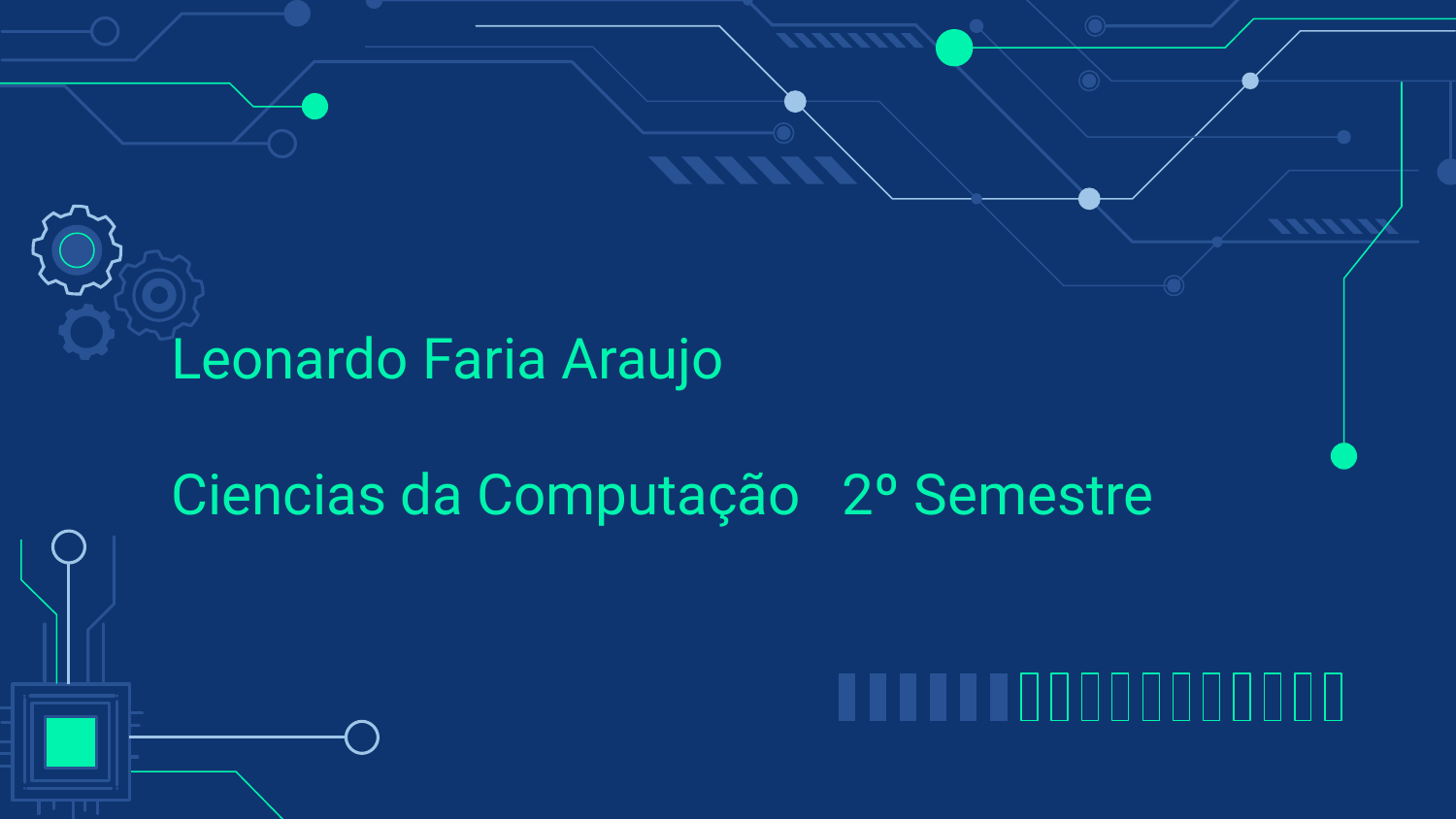

Leonardo Faria Araujo

Ciencias da Computação   2º Semestre